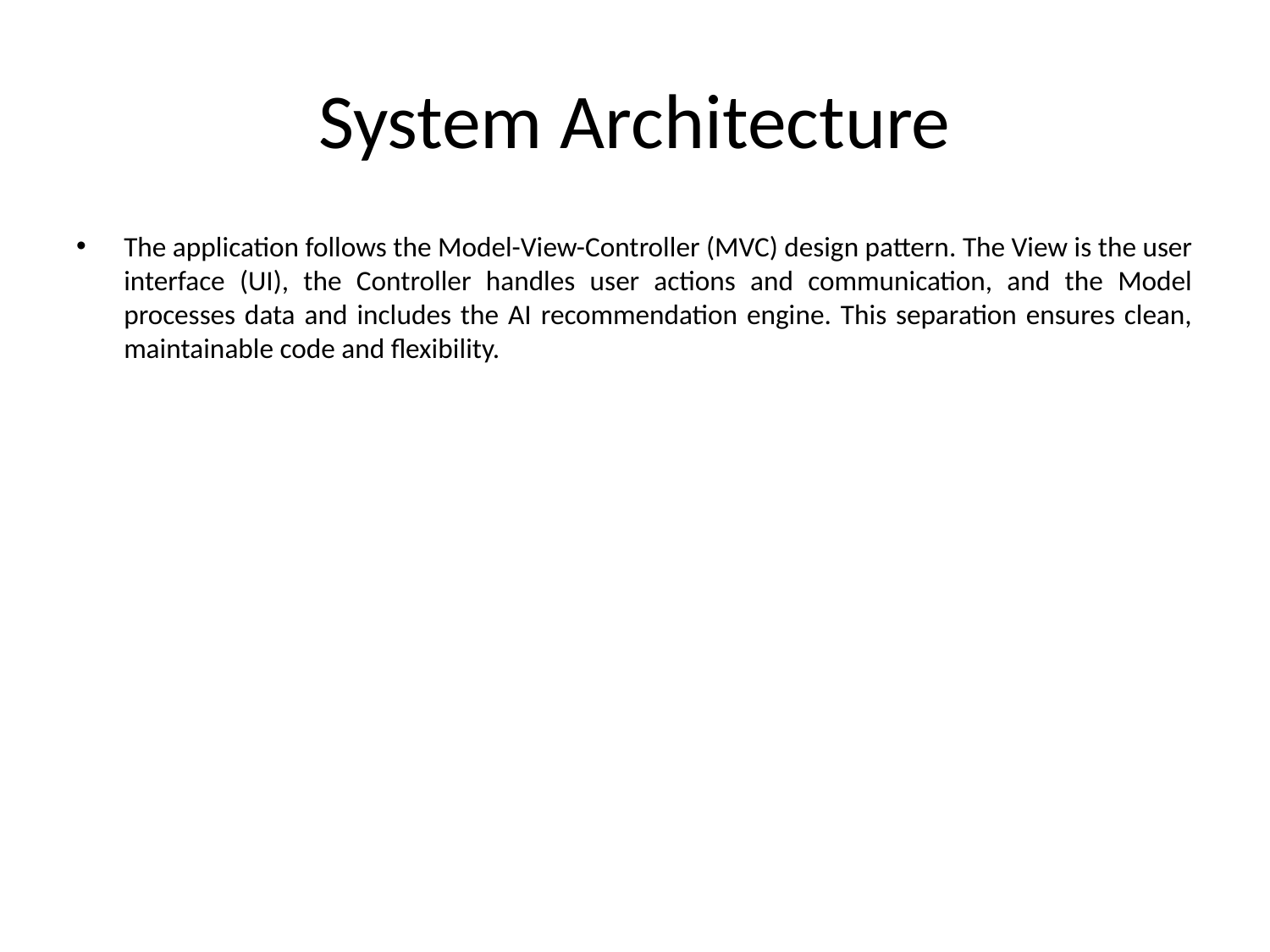

# System Architecture
The application follows the Model-View-Controller (MVC) design pattern. The View is the user interface (UI), the Controller handles user actions and communication, and the Model processes data and includes the AI recommendation engine. This separation ensures clean, maintainable code and flexibility.